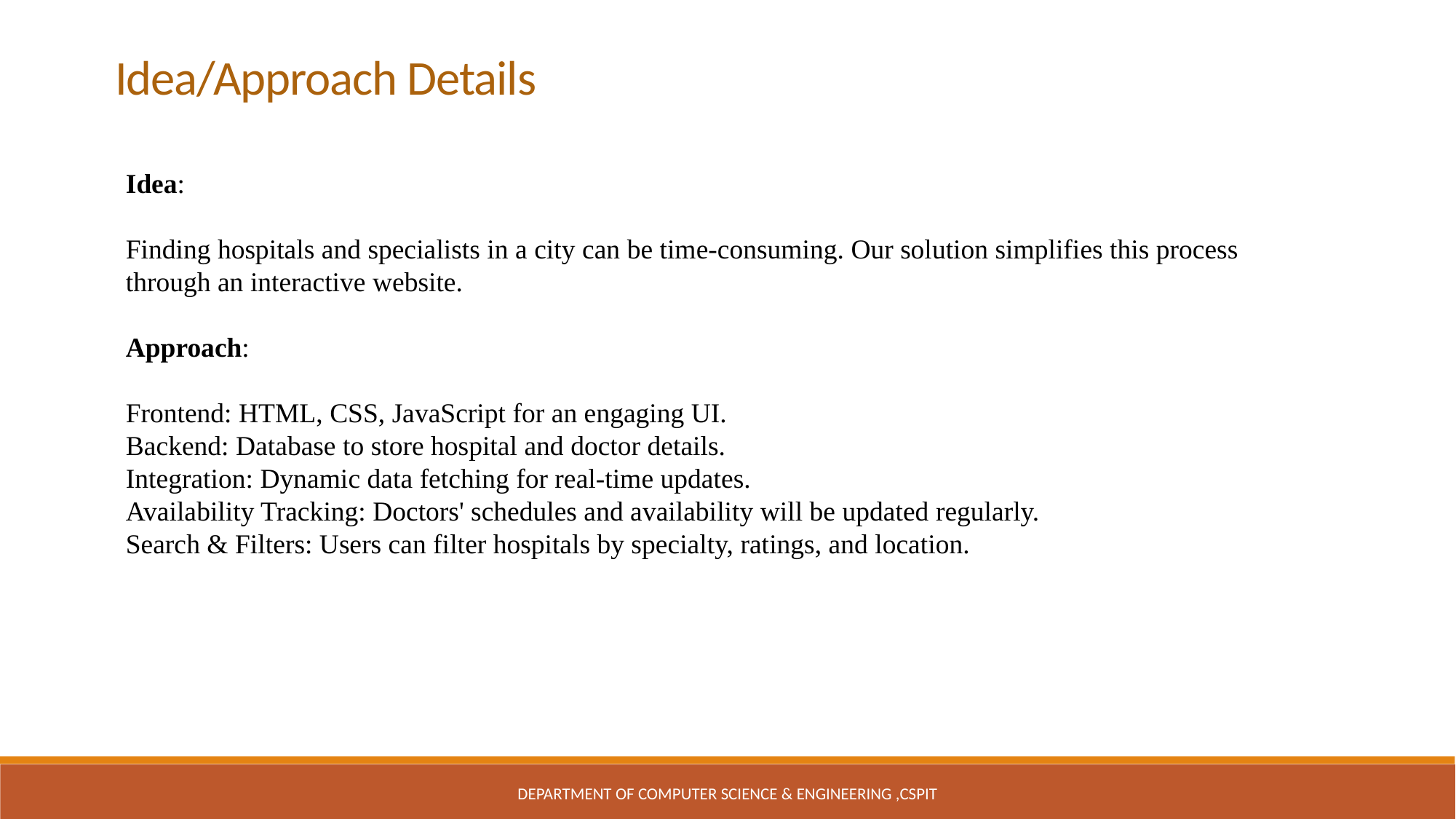

Idea/Approach Details
Idea:

Finding hospitals and specialists in a city can be time-consuming. Our solution simplifies this process through an interactive website.

Approach:

Frontend: HTML, CSS, JavaScript for an engaging UI.
Backend: Database to store hospital and doctor details.
Integration: Dynamic data fetching for real-time updates.
Availability Tracking: Doctors' schedules and availability will be updated regularly.
Search & Filters: Users can filter hospitals by specialty, ratings, and location.

Department of Computer Science & Engineering ,CSPIT
4